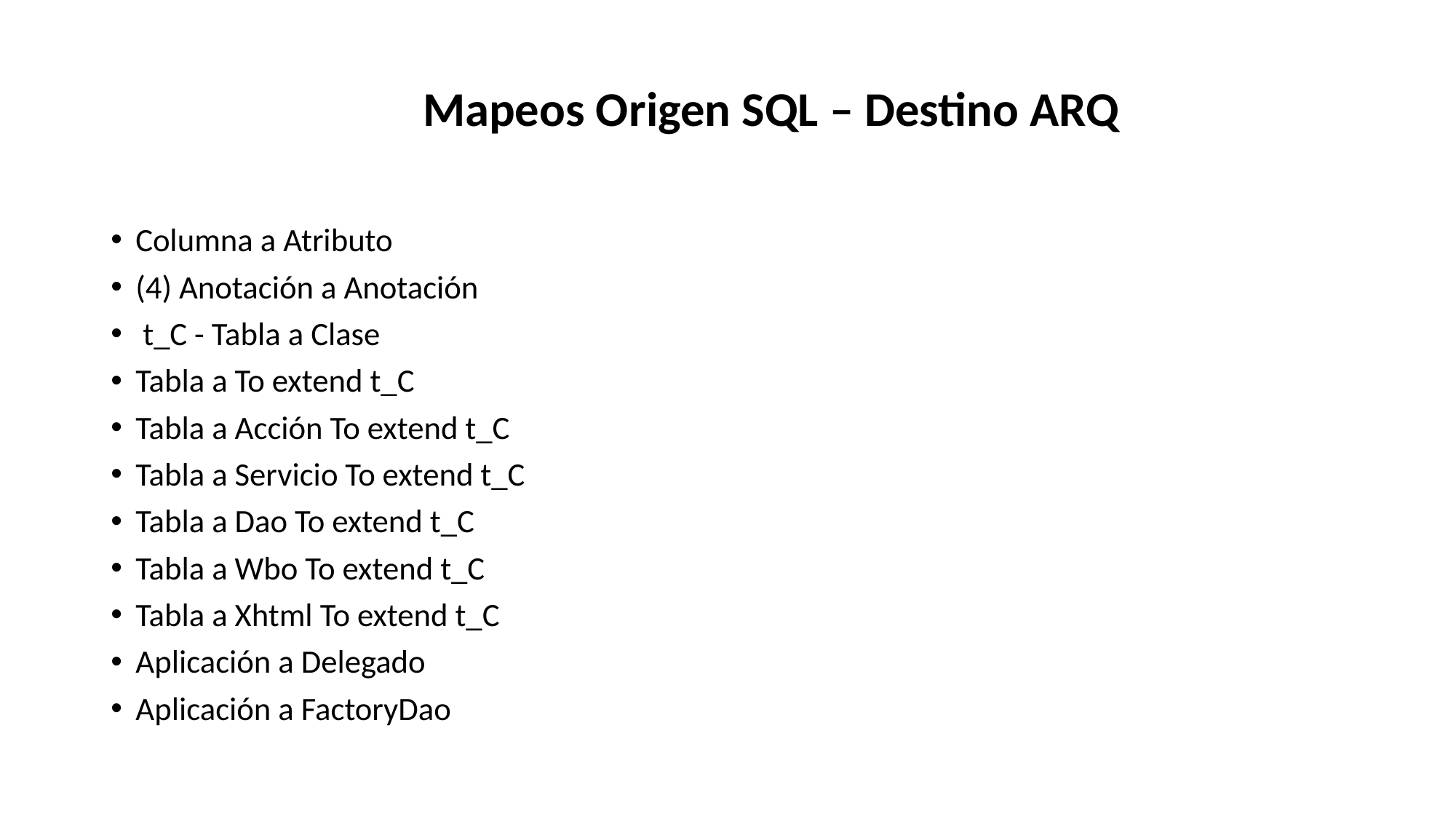

Mapeos Origen SQL – Destino ARQ
Columna a Atributo
(4) Anotación a Anotación
 t_C - Tabla a Clase
Tabla a To extend t_C
Tabla a Acción To extend t_C
Tabla a Servicio To extend t_C
Tabla a Dao To extend t_C
Tabla a Wbo To extend t_C
Tabla a Xhtml To extend t_C
Aplicación a Delegado
Aplicación a FactoryDao